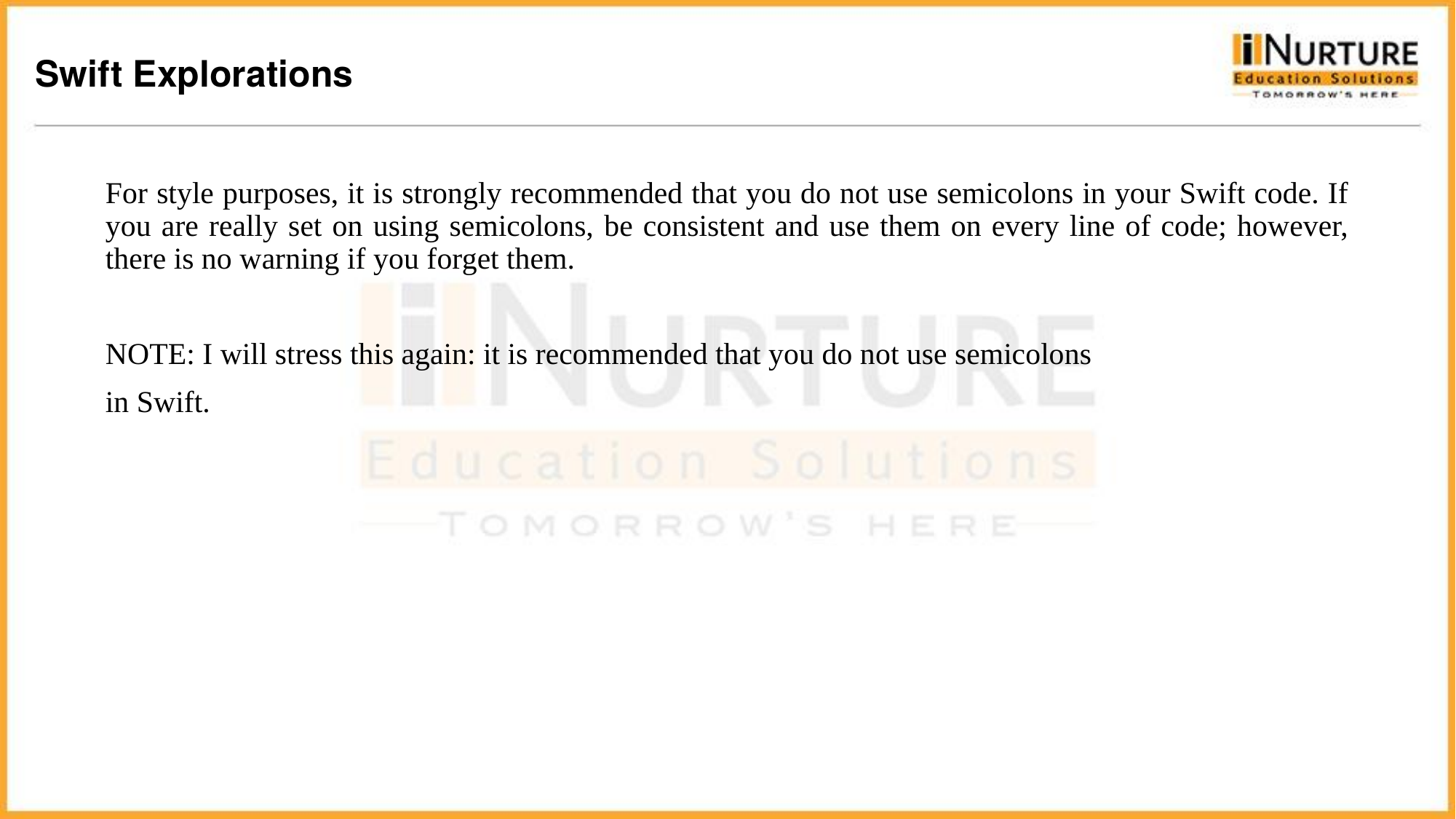

Swift Explorations
For style purposes, it is strongly recommended that you do not use semicolons in your Swift code. If you are really set on using semicolons, be consistent and use them on every line of code; however, there is no warning if you forget them.

NOTE: I will stress this again: it is recommended that you do not use semicolons
in Swift.